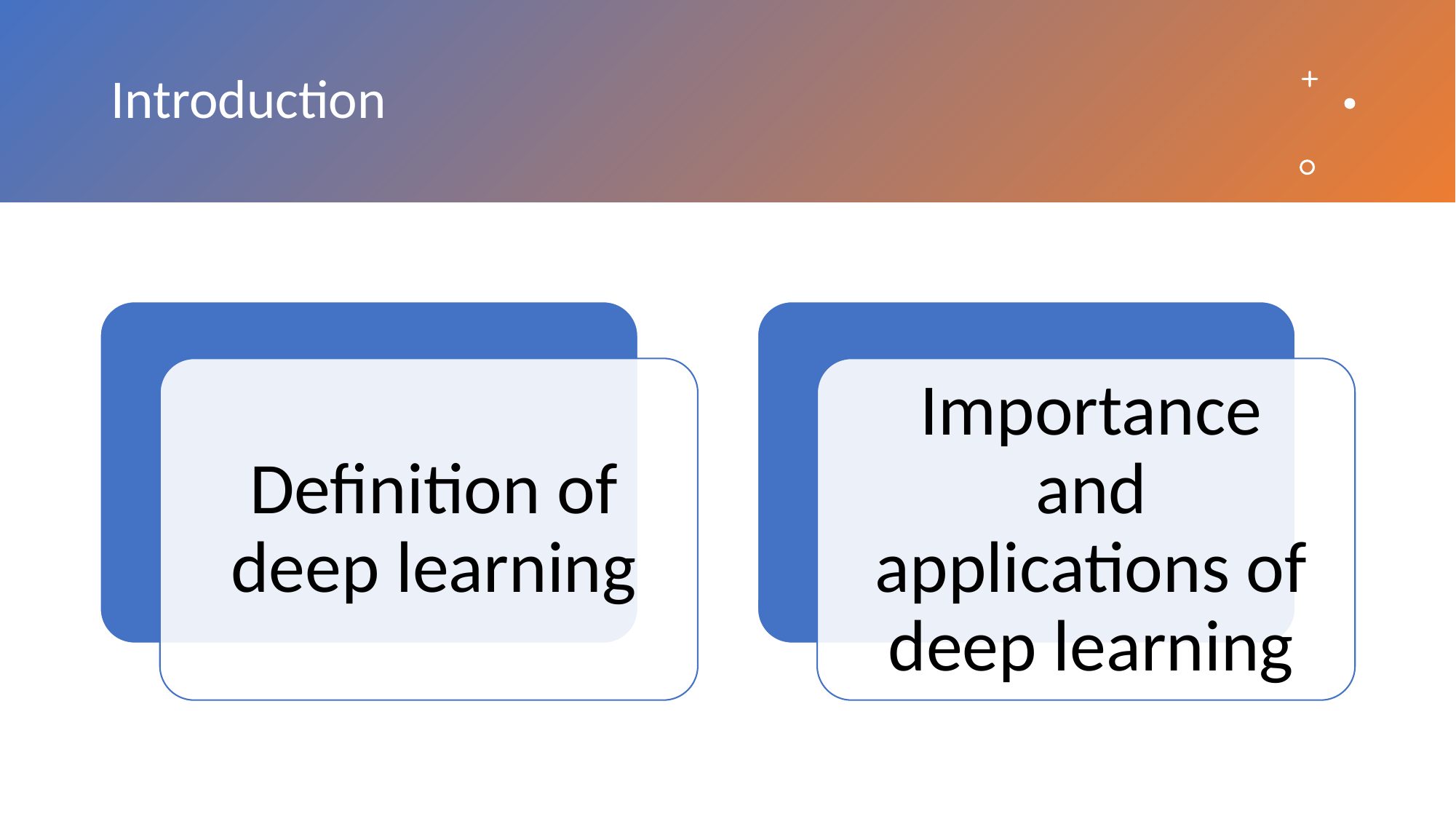

# Introduction

Definition of deep learning
Importance and applications of deep learning